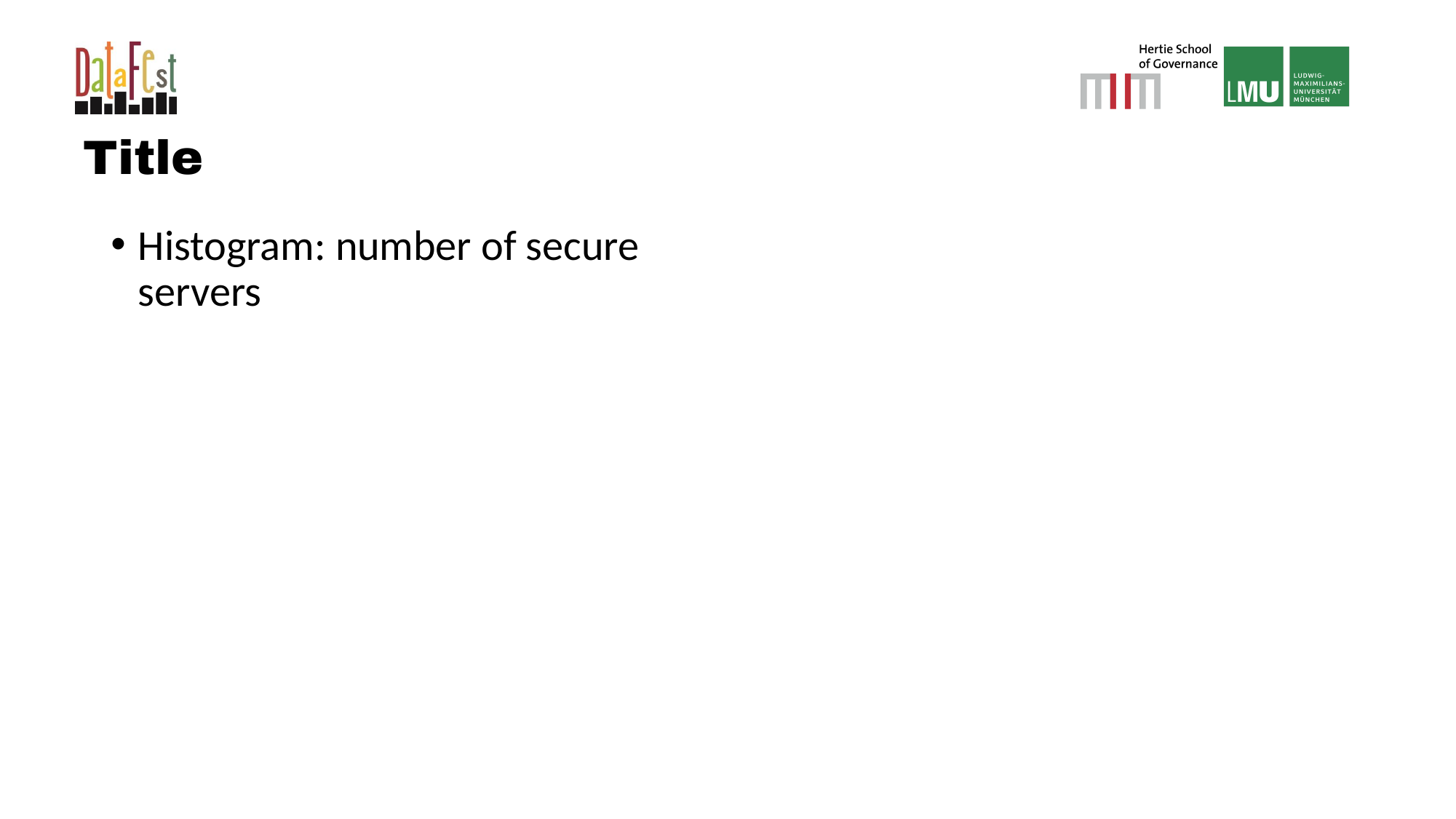

# Title
Histogram: number of secure servers